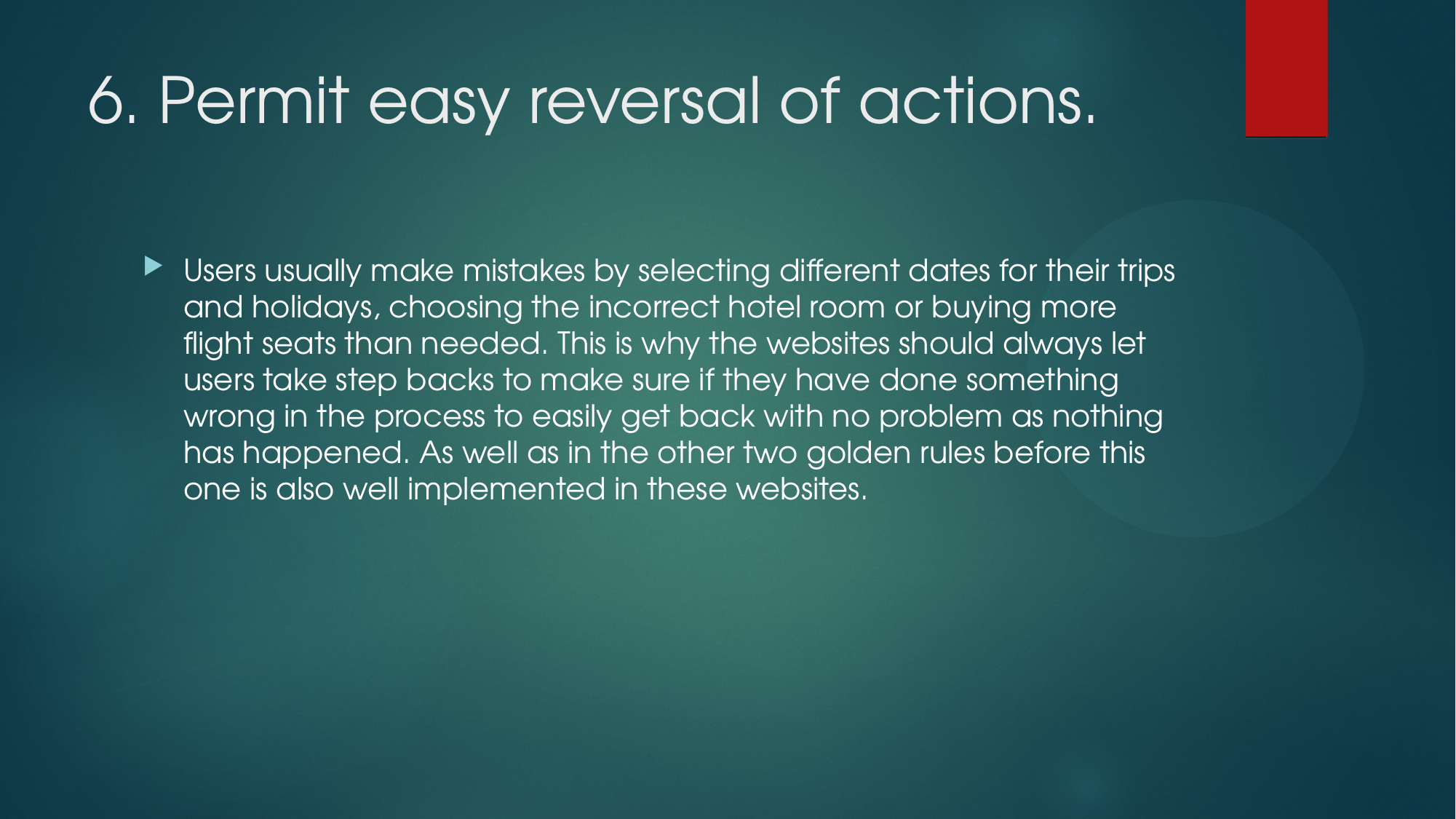

# 6. Permit easy reversal of actions.
Users usually make mistakes by selecting different dates for their trips and holidays, choosing the incorrect hotel room or buying more flight seats than needed. This is why the websites should always let users take step backs to make sure if they have done something wrong in the process to easily get back with no problem as nothing has happened. As well as in the other two golden rules before this one is also well implemented in these websites.